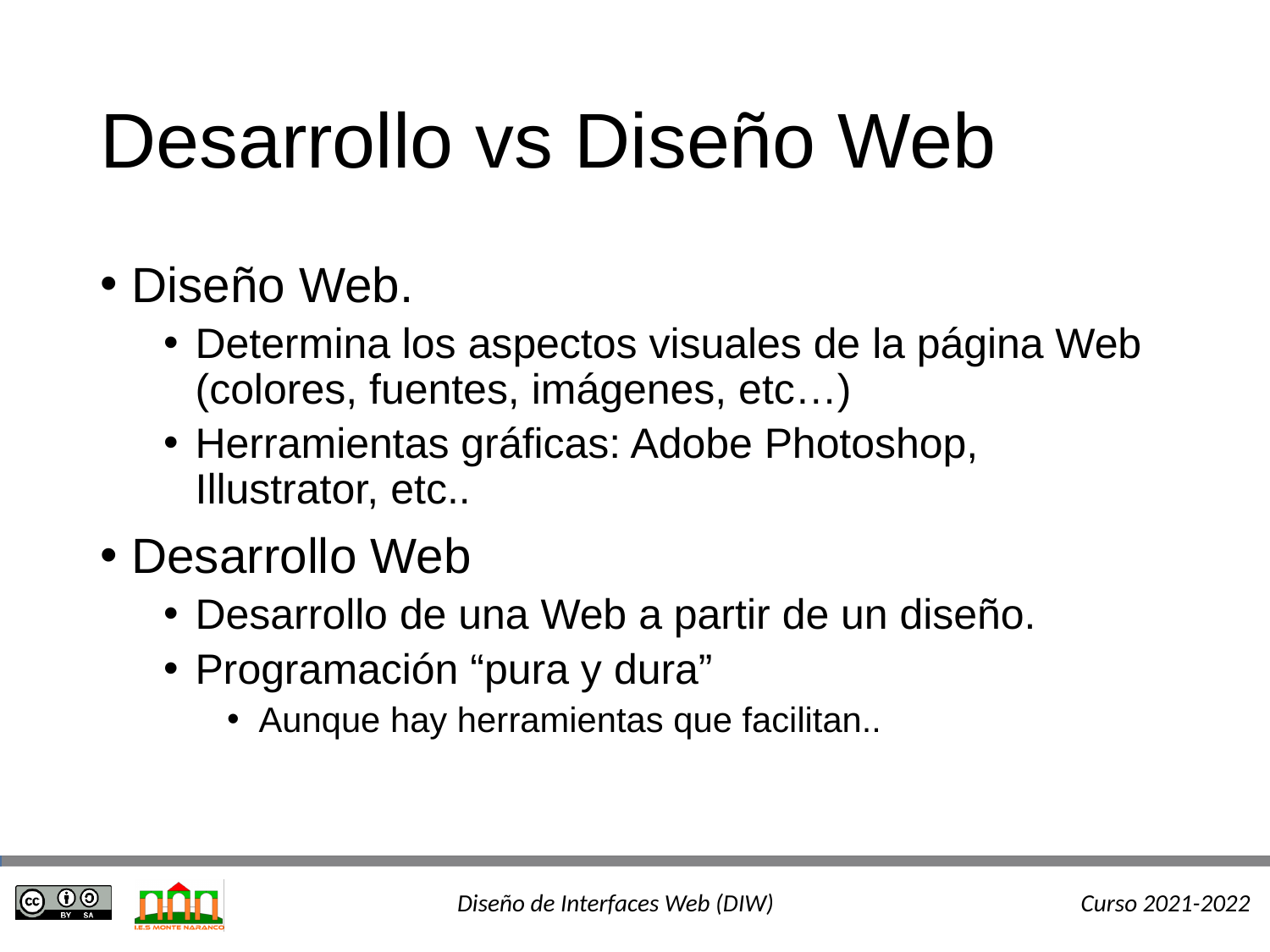

# Desarrollo vs Diseño Web
Diseño Web.
Determina los aspectos visuales de la página Web (colores, fuentes, imágenes, etc…)
Herramientas gráficas: Adobe Photoshop, Illustrator, etc..
Desarrollo Web
Desarrollo de una Web a partir de un diseño.
Programación “pura y dura”
Aunque hay herramientas que facilitan..